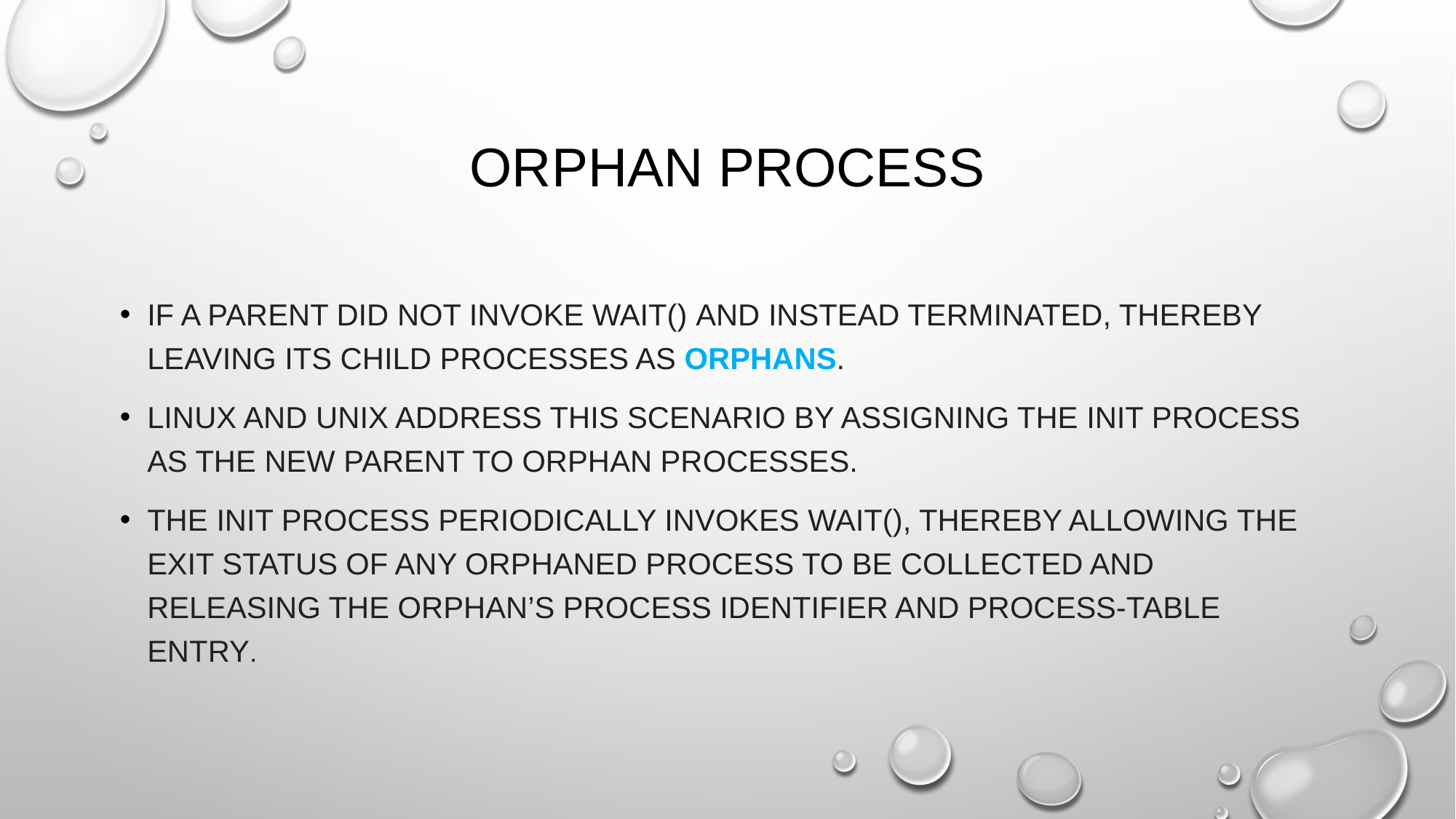

# Orphan process
if a parent did not invoke wait() and instead terminated, thereby leaving its child processes as orphans.
Linux and UNIX address this scenario by assigning the init process as the new parent to orphan processes.
The init process periodically invokes wait(), thereby allowing the exit status of any orphaned process to be collected and releasing the orphan’s process identifier and process-table entry.